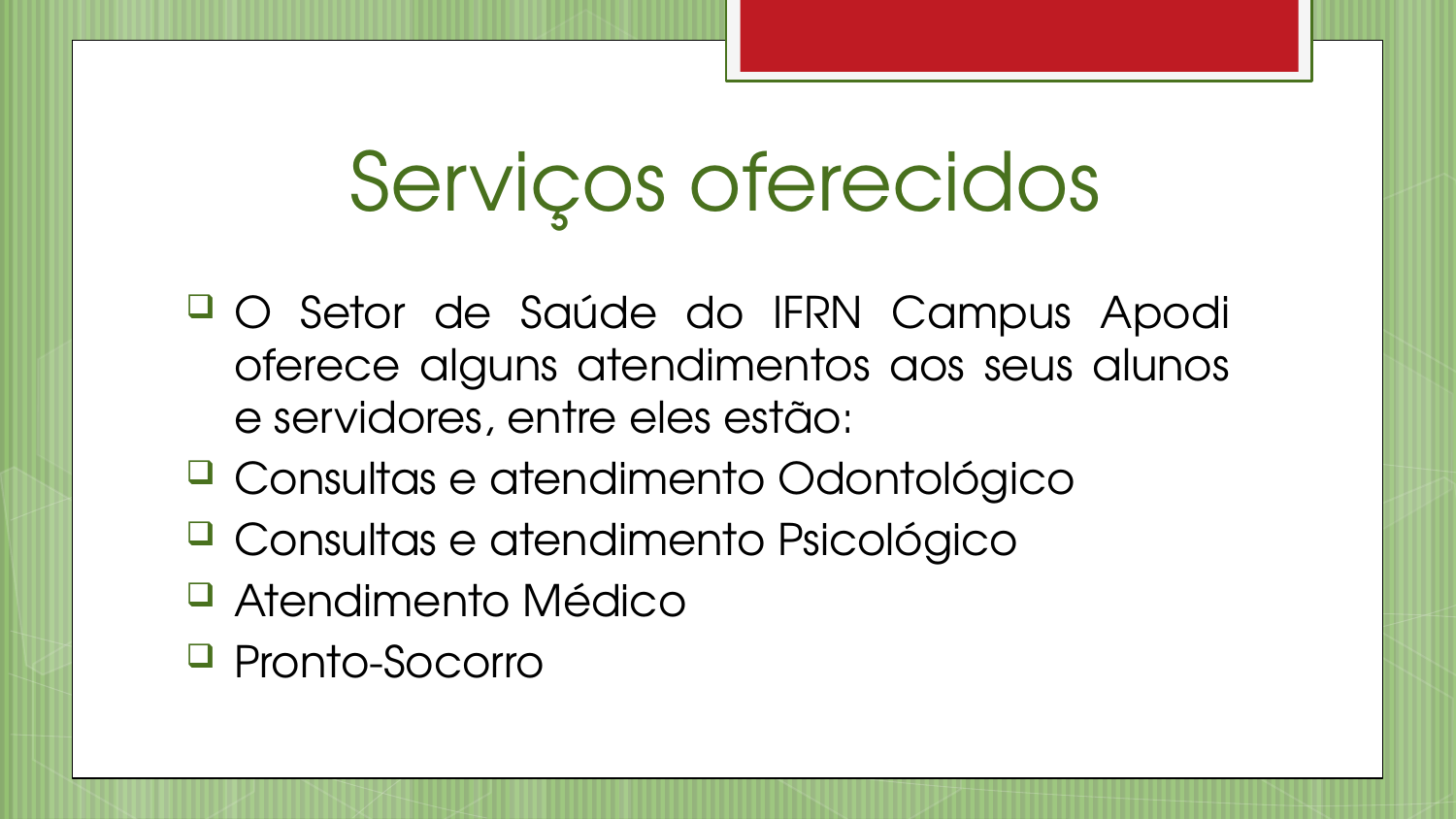

# Serviços oferecidos
O Setor de Saúde do IFRN Campus Apodi oferece alguns atendimentos aos seus alunos e servidores, entre eles estão:
Consultas e atendimento Odontológico
Consultas e atendimento Psicológico
Atendimento Médico
Pronto-Socorro